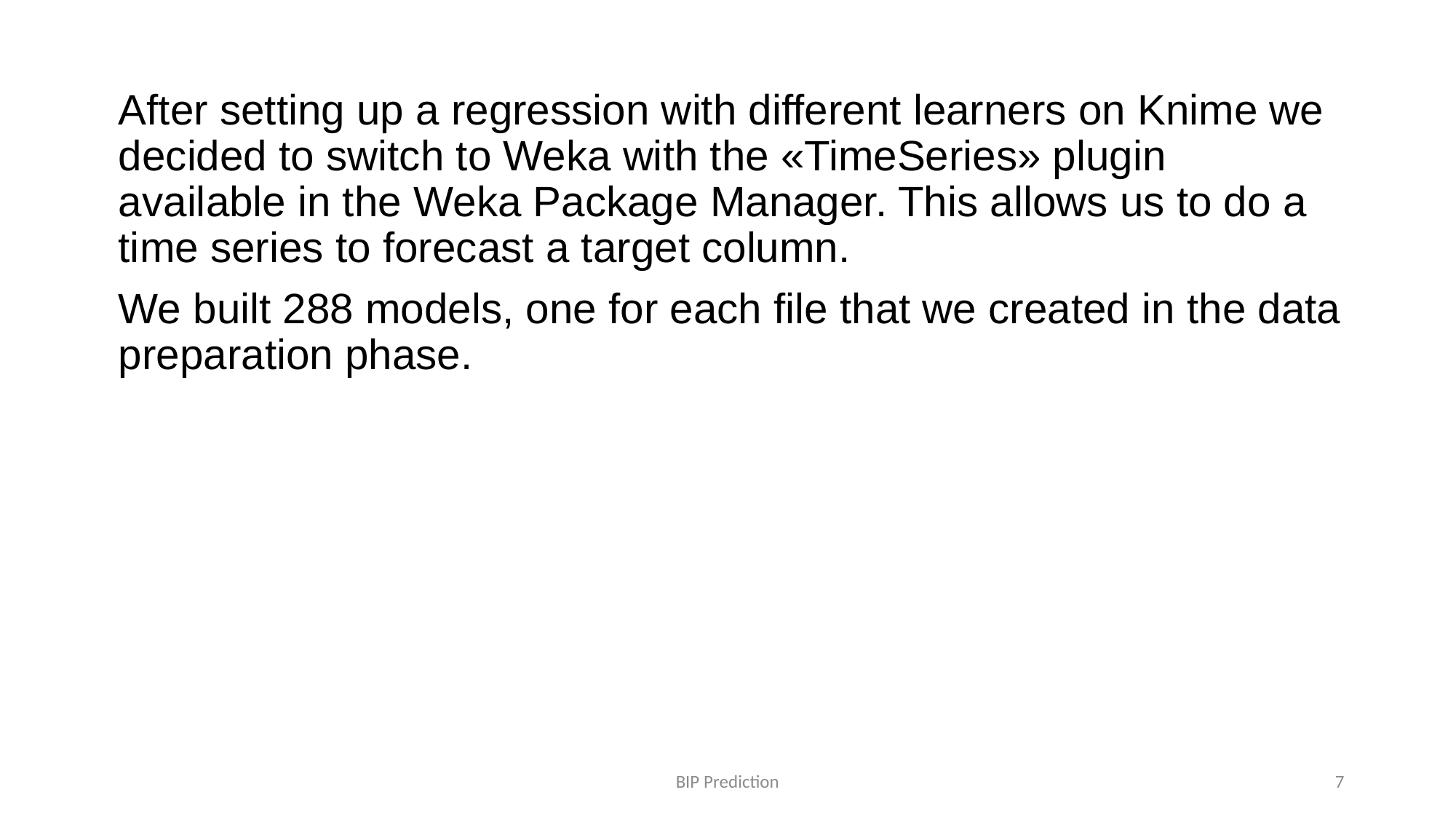

After setting up a regression with different learners on Knime we decided to switch to Weka with the «TimeSeries» plugin available in the Weka Package Manager. This allows us to do a time series to forecast a target column.
We built 288 models, one for each file that we created in the data preparation phase.
BIP Prediction
7